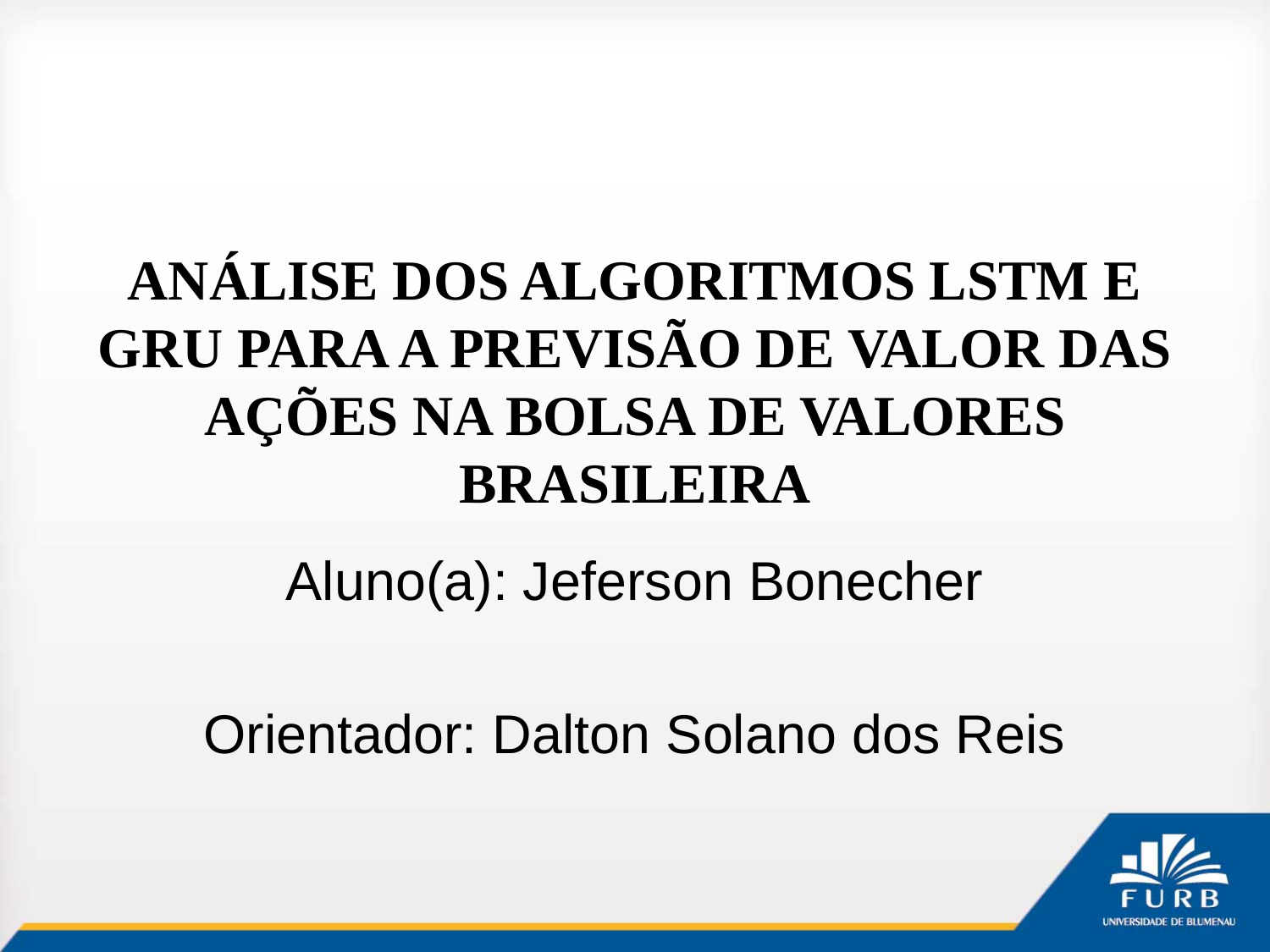

# ANÁLISE DOS ALGORITMOS LSTM E GRU PARA A PREVISÃO DE VALOR DAS AÇÕES NA BOLSA DE VALORES BRASILEIRA
Aluno(a): Jeferson Bonecher

Orientador: Dalton Solano dos Reis